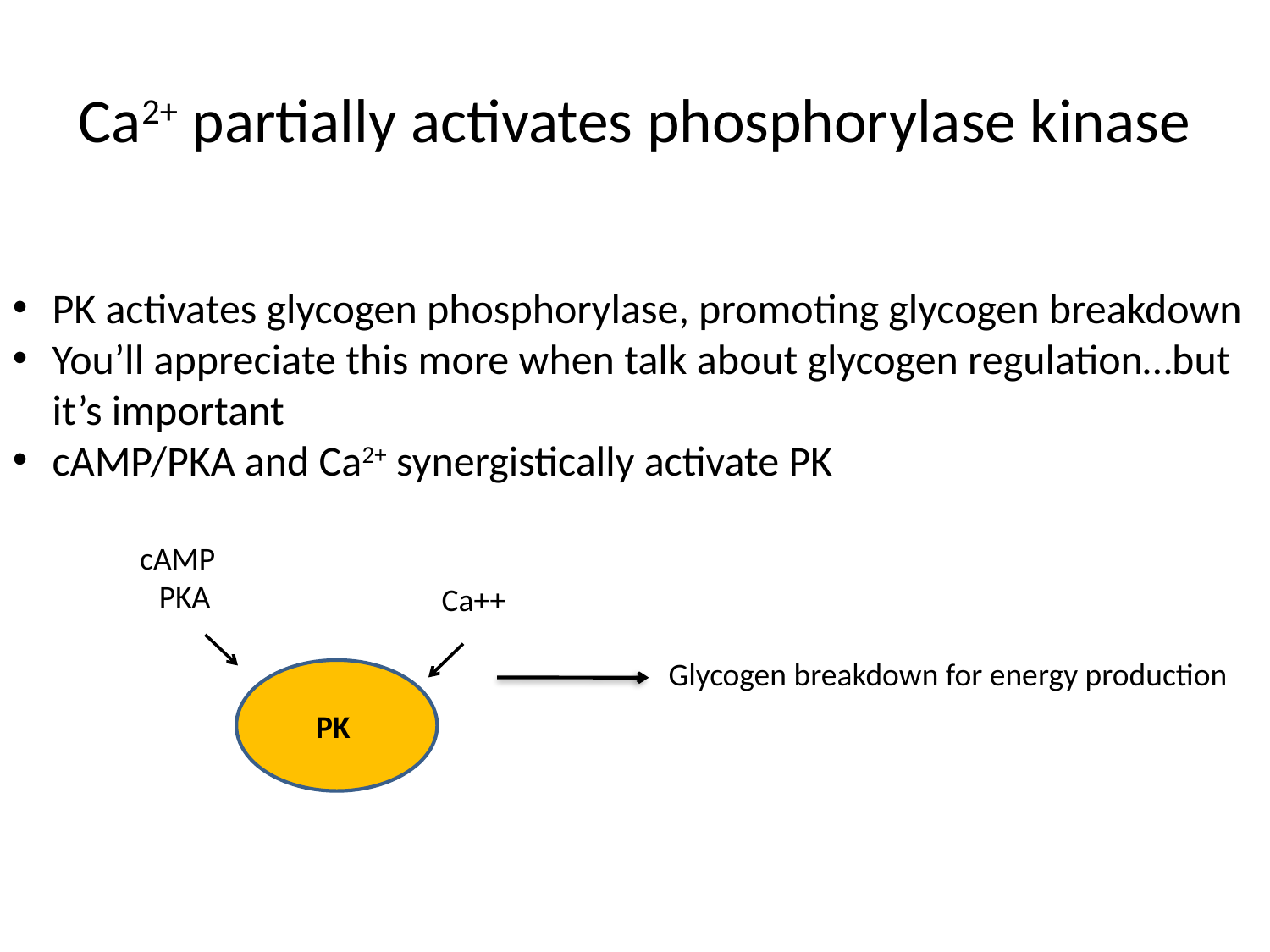

# Ca2+ partially activates phosphorylase kinase
PK activates glycogen phosphorylase, promoting glycogen breakdown
You’ll appreciate this more when talk about glycogen regulation…but it’s important
cAMP/PKA and Ca2+ synergistically activate PK
cAMP   PKA
Ca++
Glycogen breakdown for energy production
PK